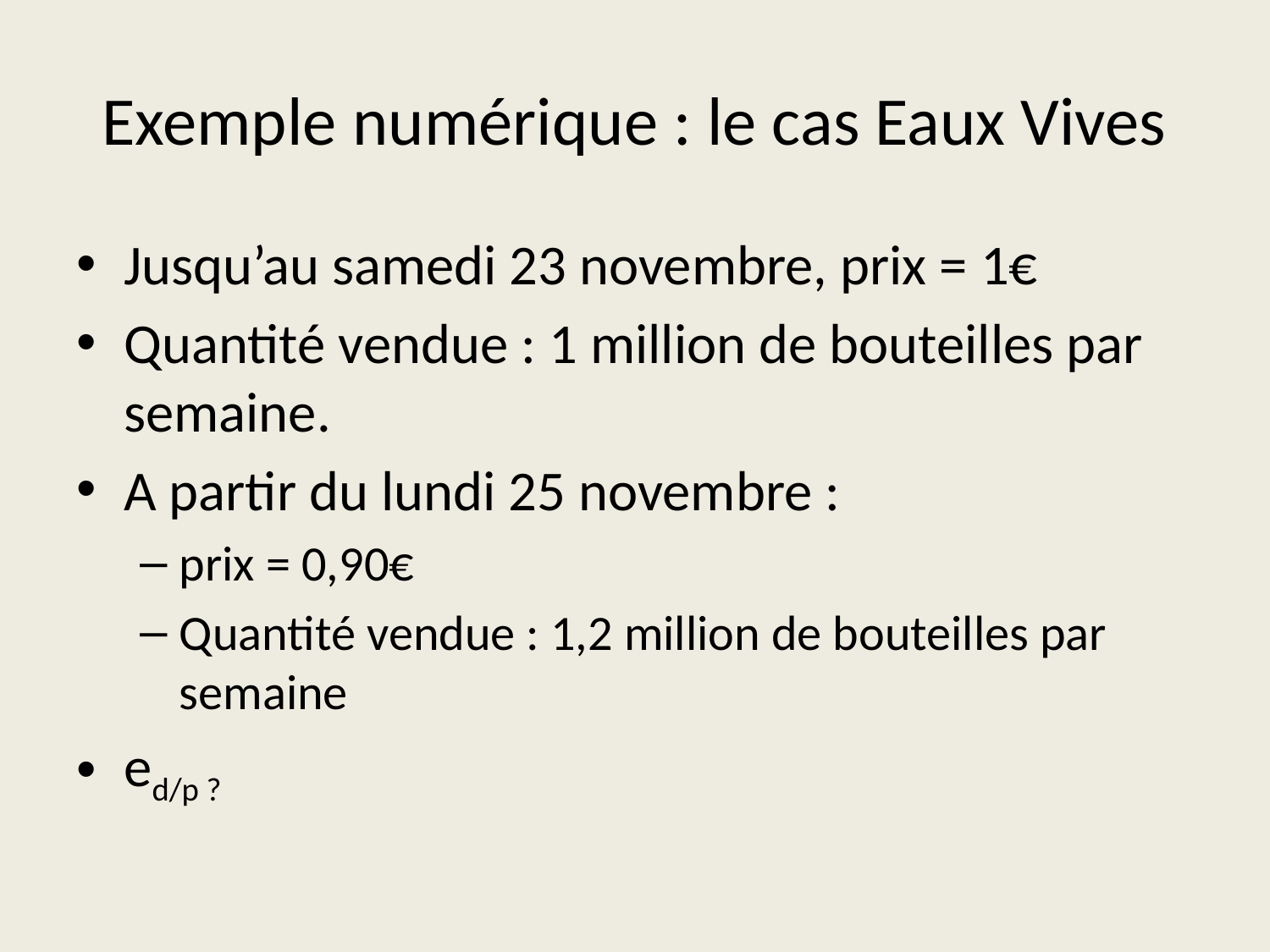

# Exemple numérique : le cas Eaux Vives
Jusqu’au samedi 23 novembre, prix = 1€
Quantité vendue : 1 million de bouteilles par semaine.
A partir du lundi 25 novembre :
prix = 0,90€
Quantité vendue : 1,2 million de bouteilles par semaine
ed/p ?